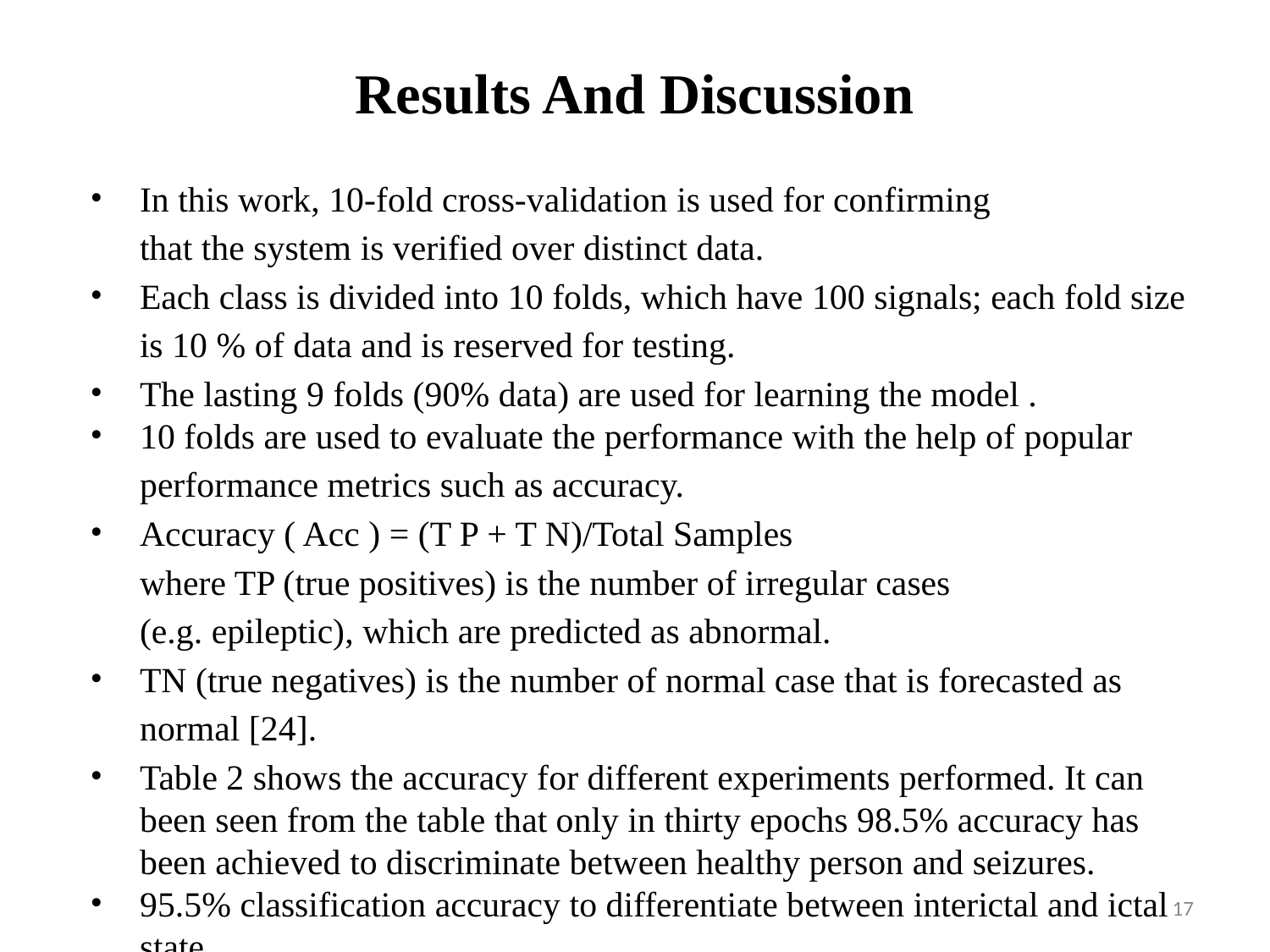

# Results And Discussion
In this work, 10-fold cross-validation is used for confirming
that the system is verified over distinct data.
Each class is divided into 10 folds, which have 100 signals; each fold size
is 10 % of data and is reserved for testing.
The lasting 9 folds (90% data) are used for learning the model .
10 folds are used to evaluate the performance with the help of popular
performance metrics such as accuracy.
Accuracy ( Acc ) = (T P + T N)/Total Samples
where TP (true positives) is the number of irregular cases
(e.g. epileptic), which are predicted as abnormal.
TN (true negatives) is the number of normal case that is forecasted as
normal [24].
Table 2 shows the accuracy for different experiments performed. It can been seen from the table that only in thirty epochs 98.5% accuracy has been achieved to discriminate between healthy person and seizures.
95.5% classification accuracy to differentiate between interictal and ictal state

17